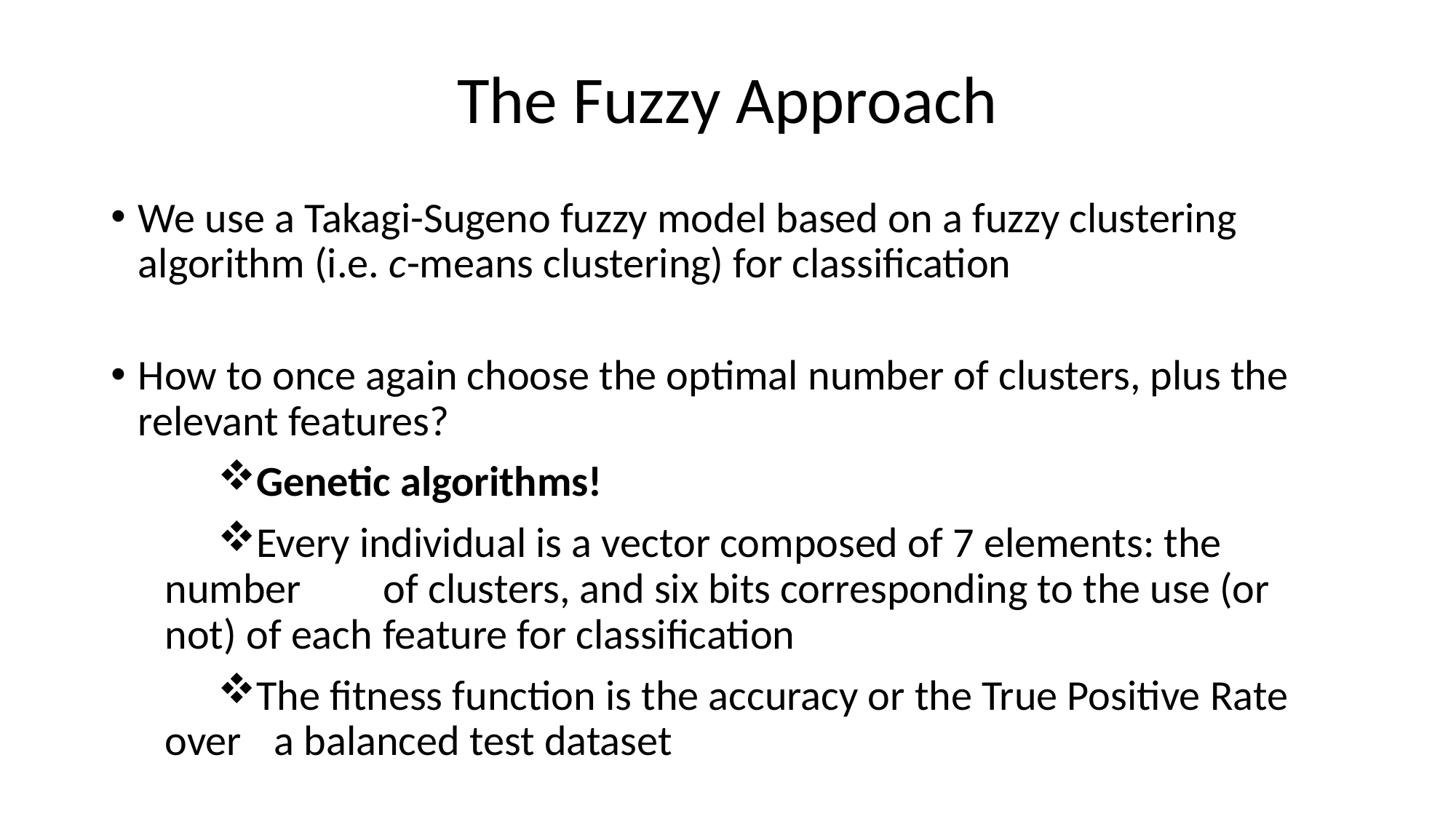

# The Fuzzy Approach
We use a Takagi-Sugeno fuzzy model based on a fuzzy clustering algorithm (i.e. c-means clustering) for classification
How to once again choose the optimal number of clusters, plus the relevant features?
Genetic algorithms!
Every individual is a vector composed of 7 elements: the number 	of clusters, and six bits corresponding to the use (or not) of each 	feature for classification
The fitness function is the accuracy or the True Positive Rate over 	a balanced test dataset